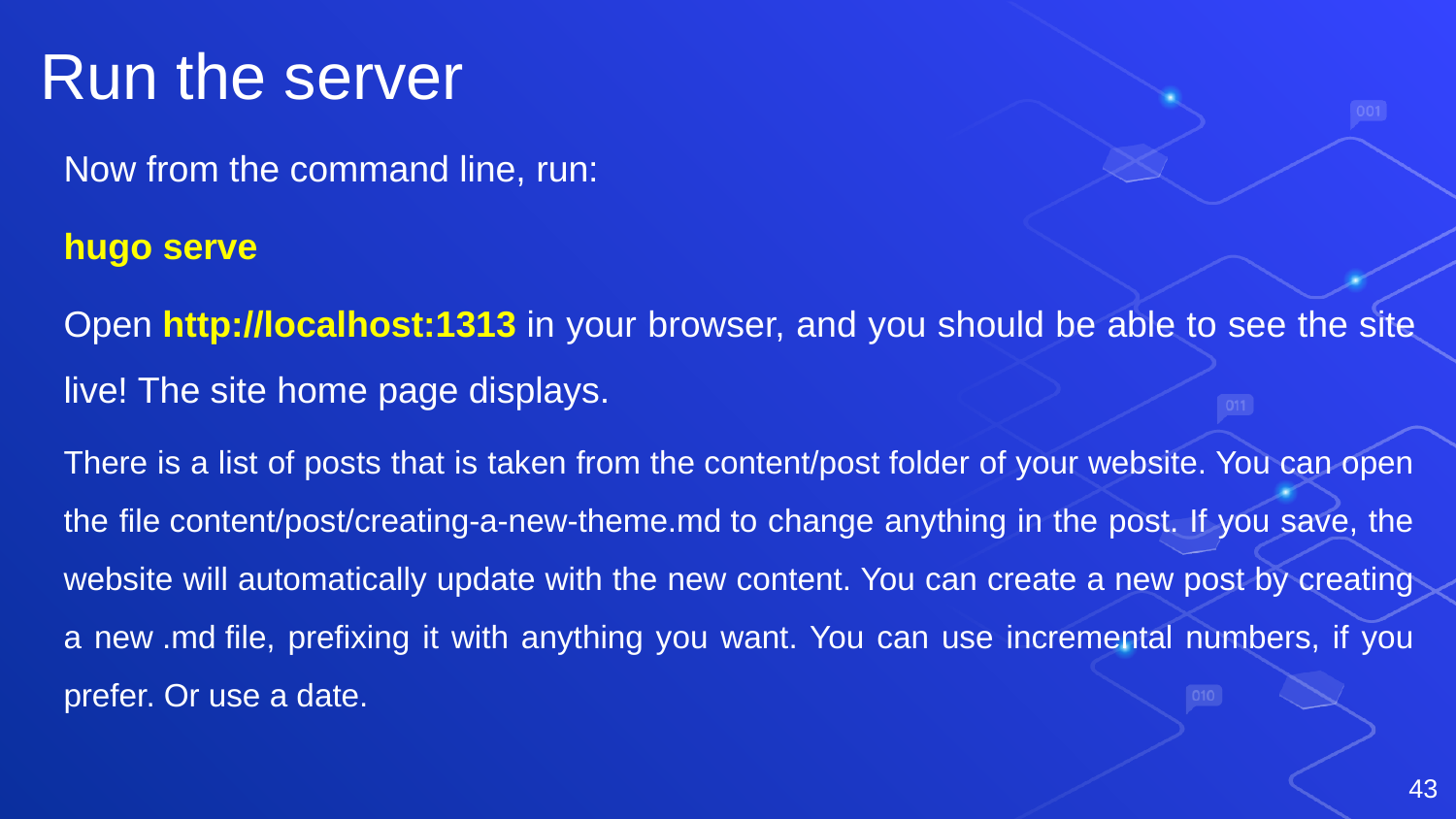

# Run the server
Now from the command line, run:
hugo serve
Open http://localhost:1313 in your browser, and you should be able to see the site live! The site home page displays.
There is a list of posts that is taken from the content/post folder of your website. You can open the file content/post/creating-a-new-theme.md to change anything in the post. If you save, the website will automatically update with the new content. You can create a new post by creating a new .md file, prefixing it with anything you want. You can use incremental numbers, if you prefer. Or use a date.

43